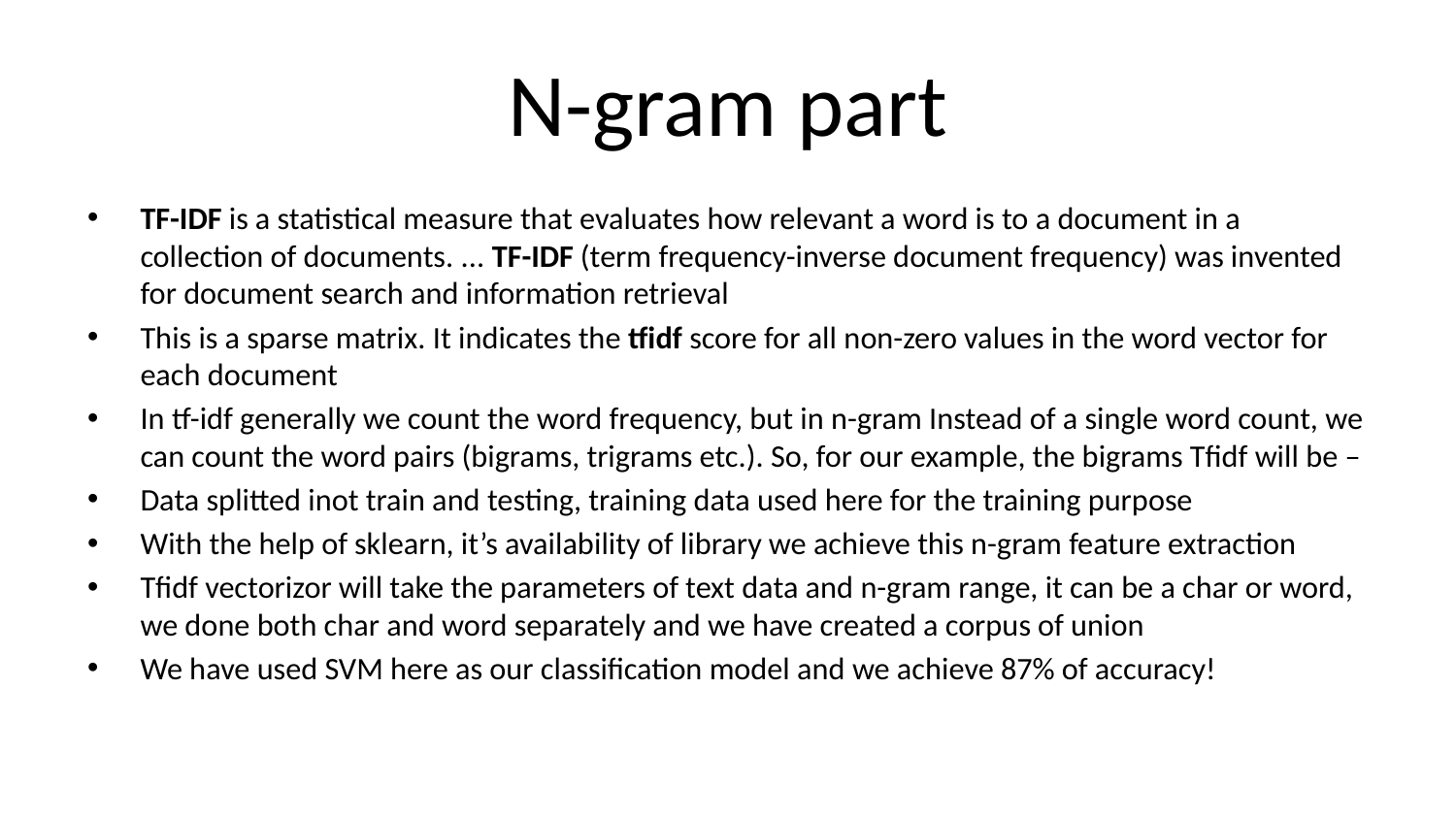

# N-gram part
TF-IDF is a statistical measure that evaluates how relevant a word is to a document in a collection of documents. ... TF-IDF (term frequency-inverse document frequency) was invented for document search and information retrieval
This is a sparse matrix. It indicates the tfidf score for all non-zero values in the word vector for each document
In tf-idf generally we count the word frequency, but in n-gram Instead of a single word count, we can count the word pairs (bigrams, trigrams etc.). So, for our example, the bigrams Tfidf will be –
Data splitted inot train and testing, training data used here for the training purpose
With the help of sklearn, it’s availability of library we achieve this n-gram feature extraction
Tfidf vectorizor will take the parameters of text data and n-gram range, it can be a char or word, we done both char and word separately and we have created a corpus of union
We have used SVM here as our classification model and we achieve 87% of accuracy!